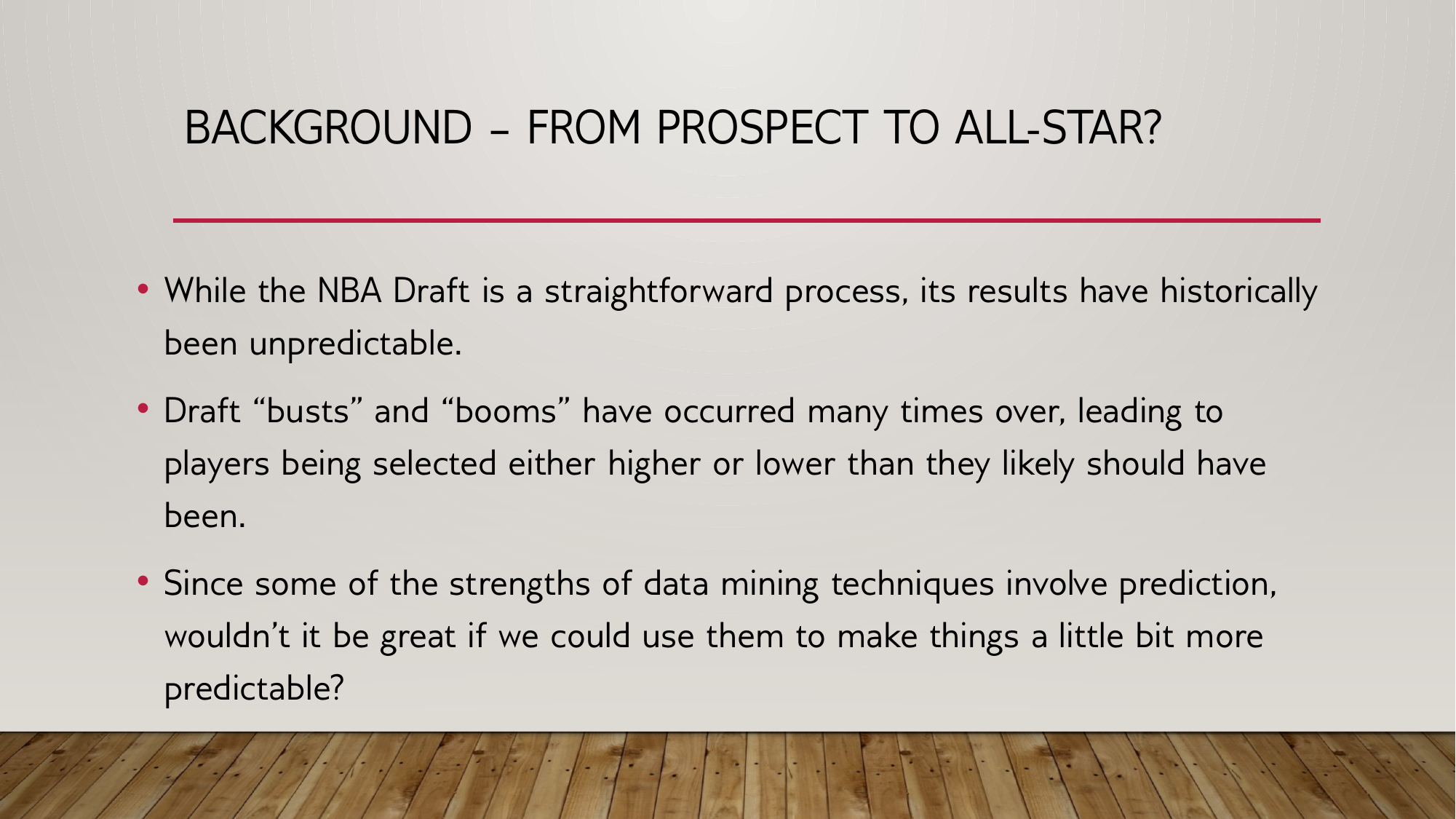

# Background – From prospect to all-star?
While the NBA Draft is a straightforward process, its results have historically been unpredictable.
Draft “busts” and “booms” have occurred many times over, leading to players being selected either higher or lower than they likely should have been.
Since some of the strengths of data mining techniques involve prediction, wouldn’t it be great if we could use them to make things a little bit more predictable?